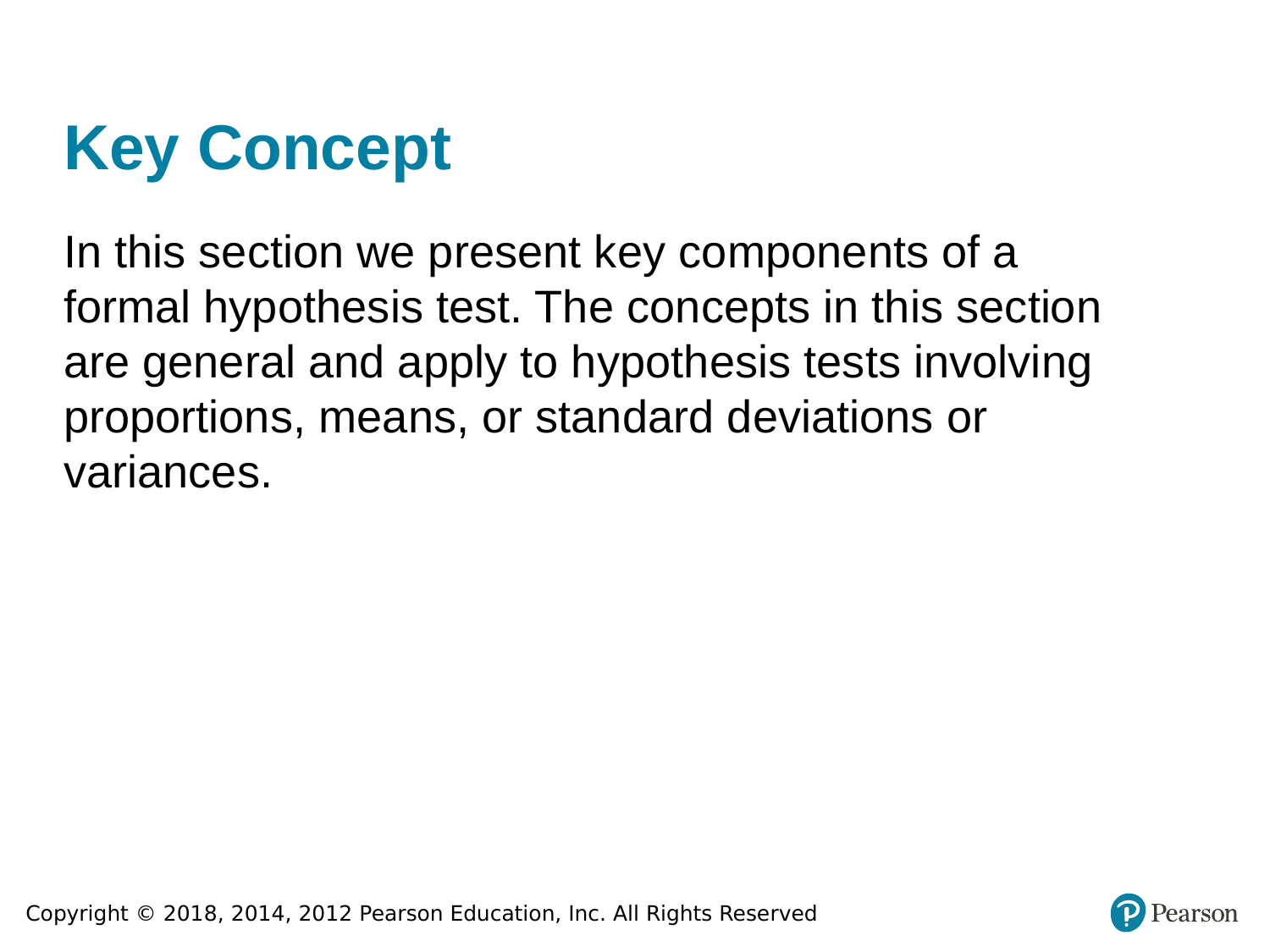

# Key Concept
In this section we present key components of a formal hypothesis test. The concepts in this section are general and apply to hypothesis tests involving proportions, means, or standard deviations or variances.